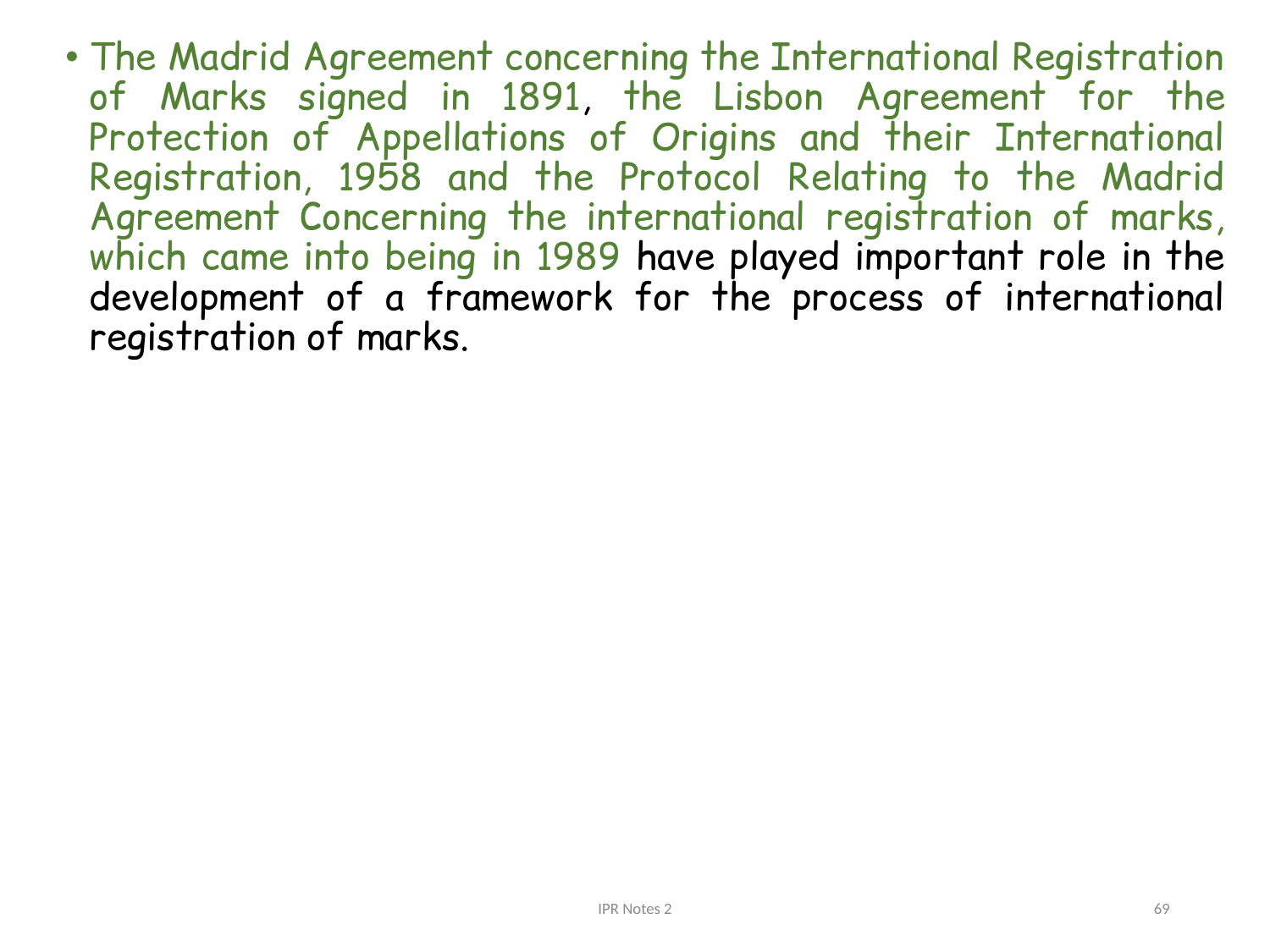

The Madrid Agreement concerning the International Registration of Marks signed in 1891, the Lisbon Agreement for the Protection of Appellations of Origins and their International Registration, 1958 and the Protocol Relating to the Madrid Agreement Concerning the international registration of marks, which came into being in 1989 have played important role in the development of a framework for the process of international registration of marks.
IPR Notes 2
69